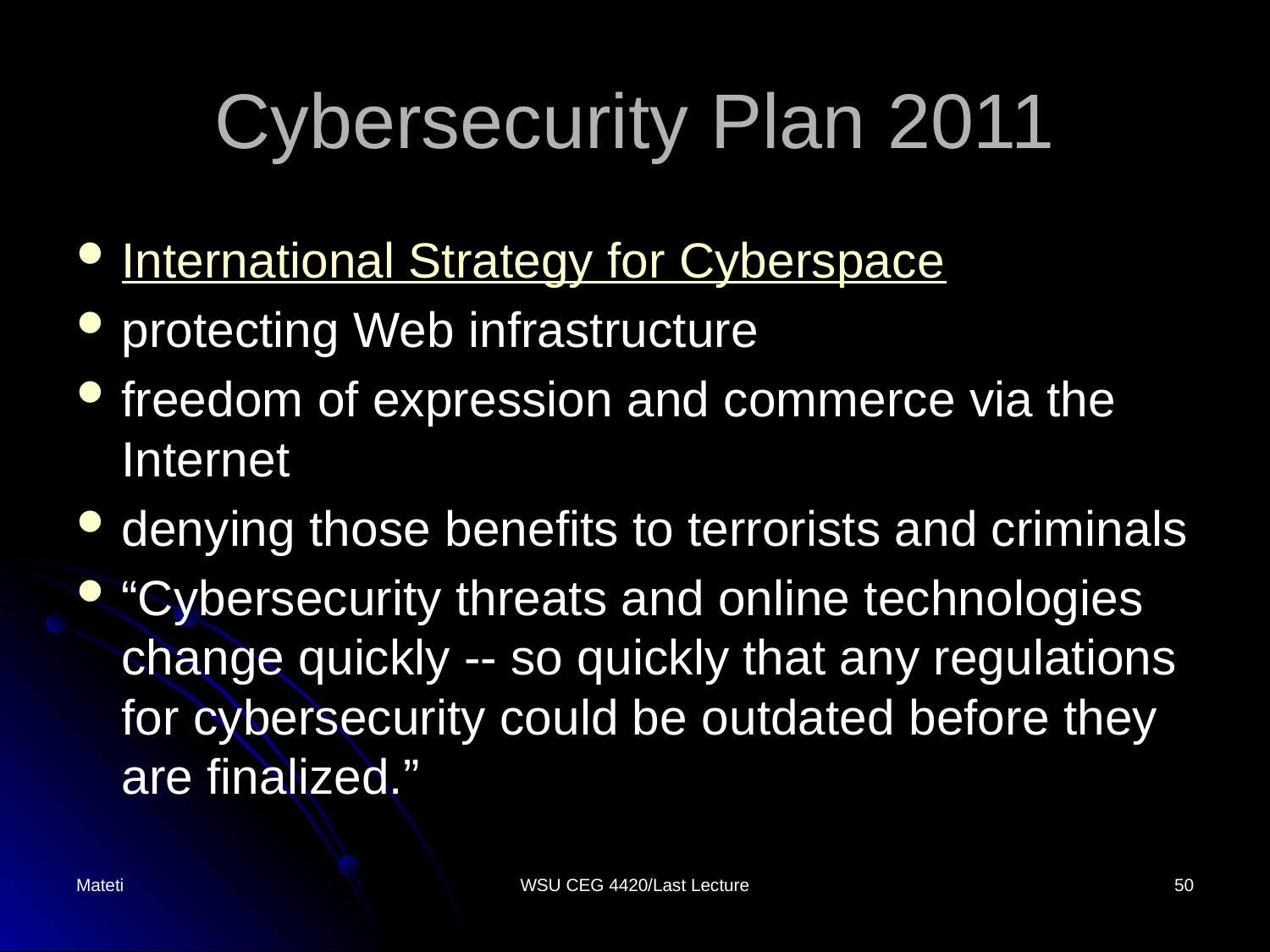

# Cybersecurity Plan 2011
International Strategy for Cyberspace
protecting Web infrastructure
freedom of expression and commerce via the Internet
denying those benefits to terrorists and criminals
“Cybersecurity threats and online technologies change quickly -- so quickly that any regulations for cybersecurity could be outdated before they are finalized.”
Mateti
WSU CEG 4420/Last Lecture
50